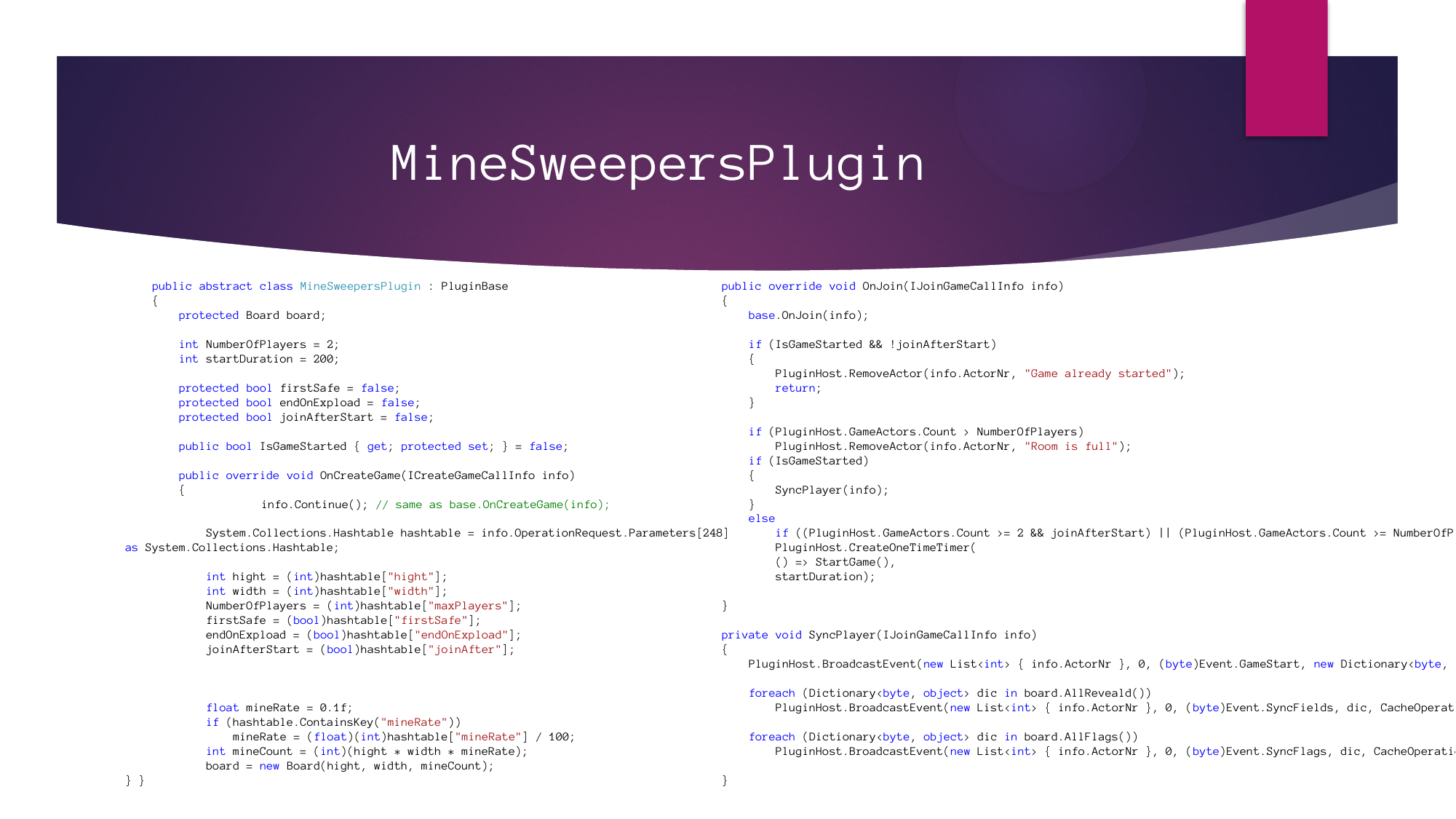

# MineSweepersPlugin

    public abstract class MineSweepersPlugin : PluginBase
    {
        protected Board board;

        int NumberOfPlayers = 2;
        int startDuration = 200;

        protected bool firstSafe = false;
        protected bool endOnExpload = false;
        protected bool joinAfterStart = false;

        public bool IsGameStarted { get; protected set; } = false;

        public override void OnCreateGame(ICreateGameCallInfo info)
        {
	    info.Continue(); // same as base.OnCreateGame(info);

            System.Collections.Hashtable hashtable = info.OperationRequest.Parameters[248] as System.Collections.Hashtable;

            int hight = (int)hashtable["hight"];
            int width = (int)hashtable["width"];
            NumberOfPlayers = (int)hashtable["maxPlayers"];
            firstSafe = (bool)hashtable["firstSafe"];
            endOnExpload = (bool)hashtable["endOnExpload"];
            joinAfterStart = (bool)hashtable["joinAfter"];

            float mineRate = 0.1f;
            if (hashtable.ContainsKey("mineRate"))
                mineRate = (float)(int)hashtable["mineRate"] / 100;
            int mineCount = (int)(hight * width * mineRate);
            board = new Board(hight, width, mineCount);
} }

        public override void OnJoin(IJoinGameCallInfo info)
        {
            base.OnJoin(info);

            if (IsGameStarted && !joinAfterStart)
            {
                PluginHost.RemoveActor(info.ActorNr, "Game already started");
                return;
            }

            if (PluginHost.GameActors.Count > NumberOfPlayers)
                PluginHost.RemoveActor(info.ActorNr, "Room is full");
            if (IsGameStarted)
            {
                SyncPlayer(info);
            }
            else
                if ((PluginHost.GameActors.Count >= 2 && joinAfterStart) || (PluginHost.GameActors.Count >= NumberOfPlayers && !joinAfterStart))
                PluginHost.CreateOneTimeTimer(
                () => StartGame(),
                startDuration);

        }

        private void SyncPlayer(IJoinGameCallInfo info)
        {
            PluginHost.BroadcastEvent(new List<int> { info.ActorNr }, 0, (byte)Event.GameStart, new Dictionary<byte, object>() { { (byte)0, board.Hight }, { (byte)1, board.Width } }, CacheOperations.DoNotCache);

            foreach (Dictionary<byte, object> dic in board.AllReveald())
                PluginHost.BroadcastEvent(new List<int> { info.ActorNr }, 0, (byte)Event.SyncFields, dic, CacheOperations.DoNotCache);

            foreach (Dictionary<byte, object> dic in board.AllFlags())
                PluginHost.BroadcastEvent(new List<int> { info.ActorNr }, 0, (byte)Event.SyncFlags, dic, CacheOperations.DoNotCache);

        }